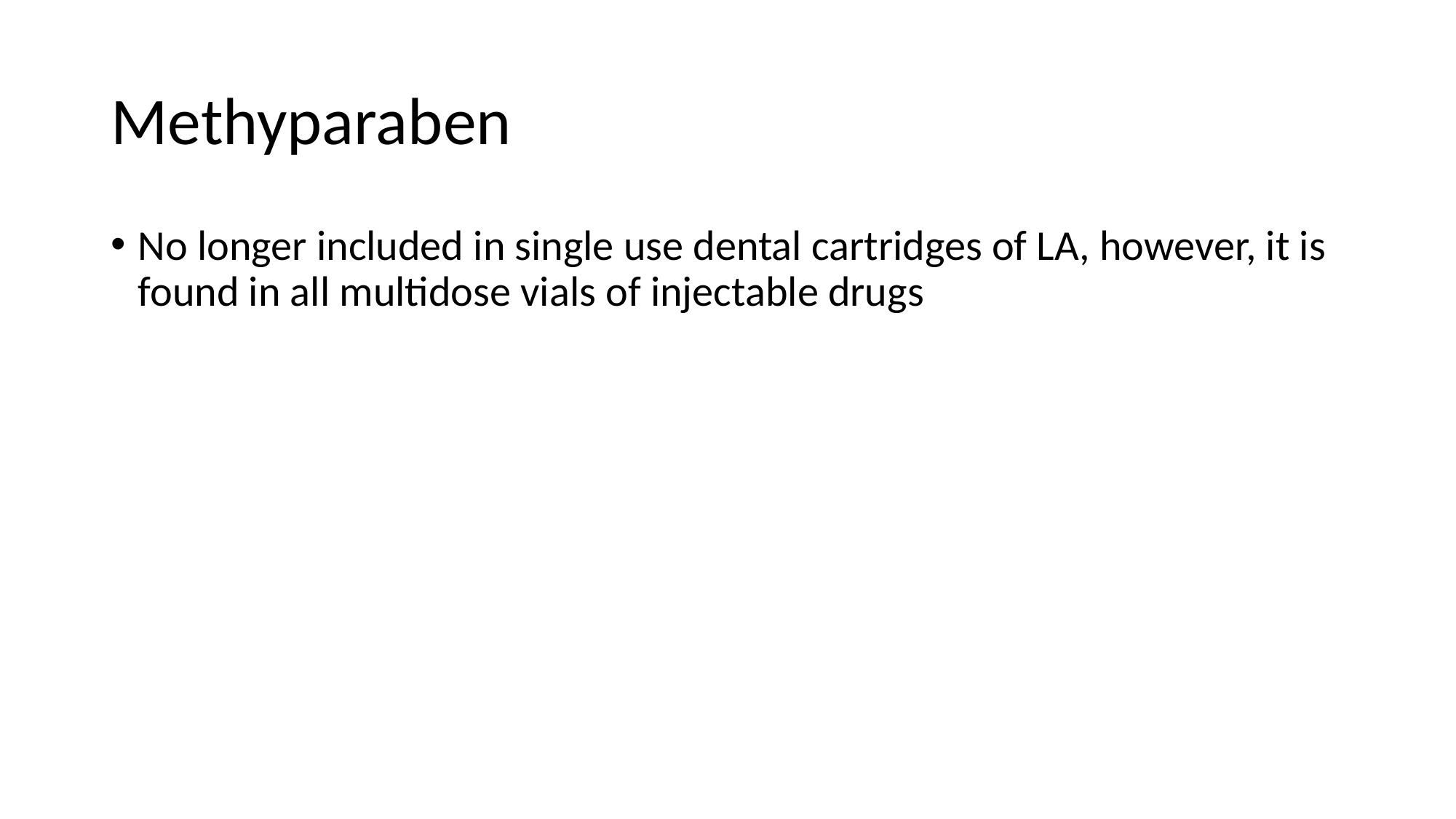

# Methyparaben
No longer included in single use dental cartridges of LA, however, it is found in all multidose vials of injectable drugs